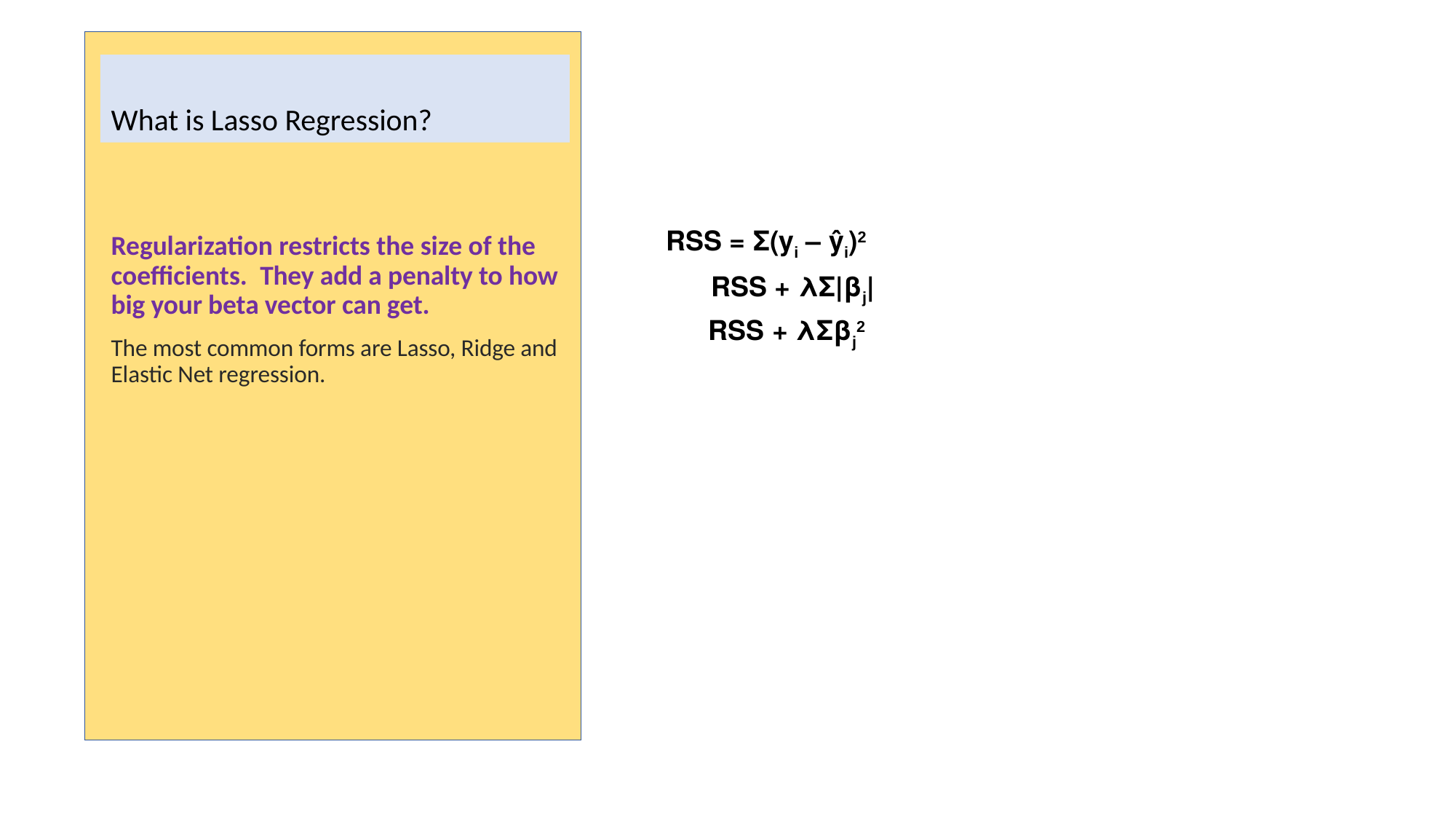

# What is Lasso Regression?

Regularization restricts the size of the coefficients.  They add a penalty to how big your beta vector can get.
The most common forms are Lasso, Ridge and Elastic Net regression.

RSS = Σ(yi – ŷi)2
RSS + λΣ|βj|
RSS + λΣβj2